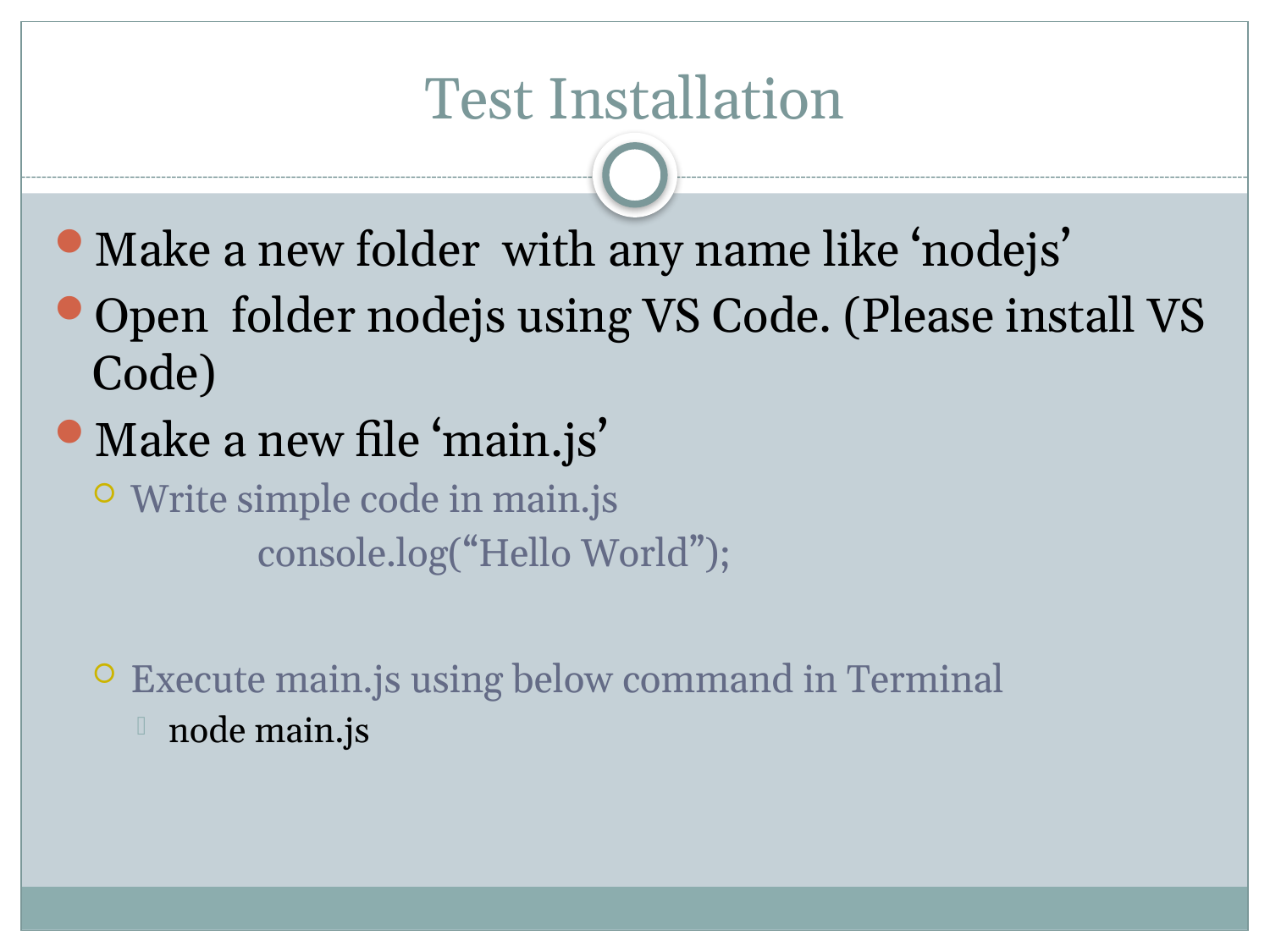

# Test Installation
Make a new folder  with any name like ‘nodejs’
Open  folder nodejs using VS Code. (Please install VS Code)
Make a new file ‘main.js’
Write simple code in main.js
		console.log(“Hello World”);

Execute main.js using below command in Terminal
node main.js